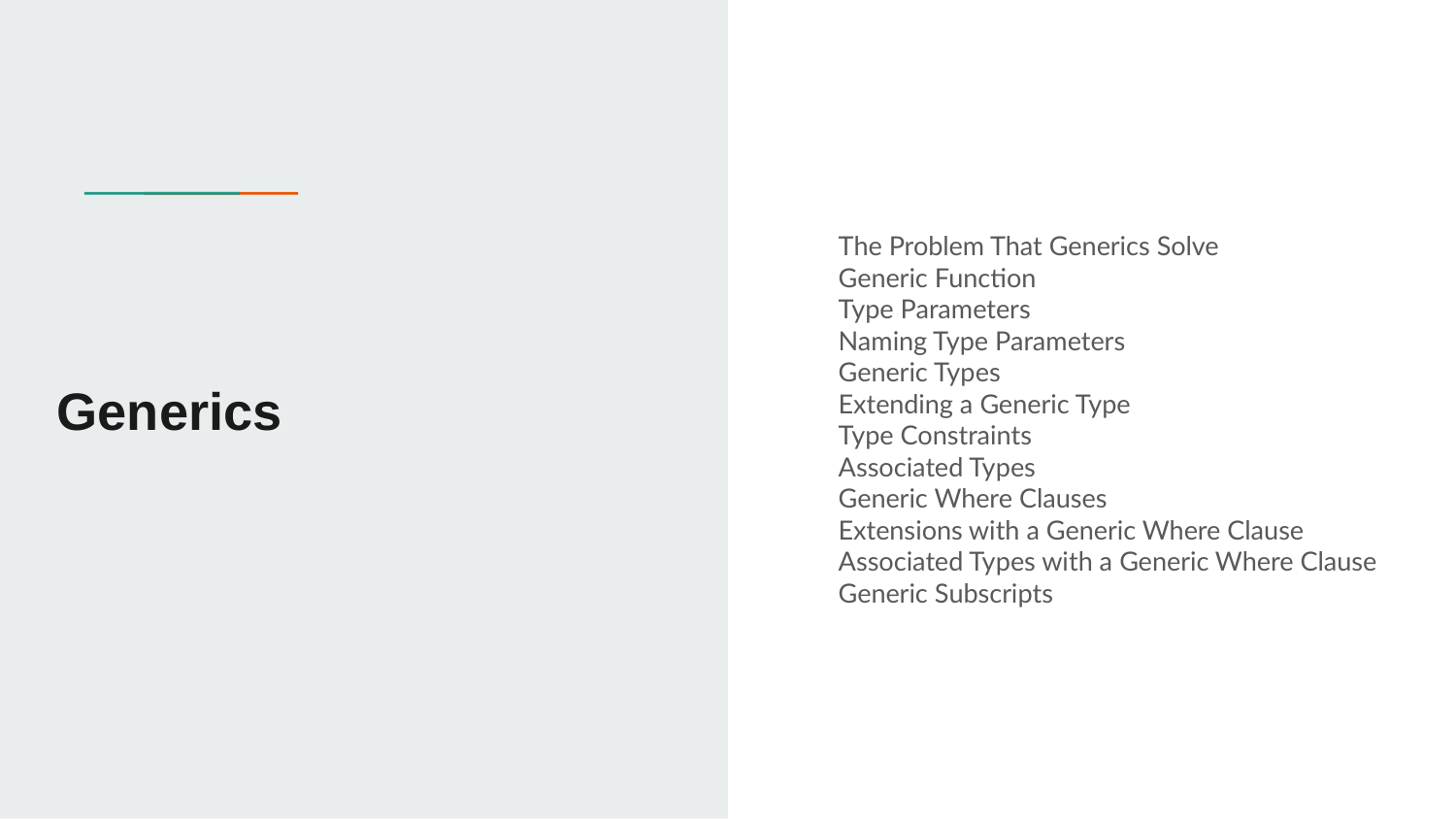

The Problem That Generics Solve
Generic Function
Type Parameters
Naming Type Parameters
Generic Types
Extending a Generic Type
Type Constraints
Associated Types
Generic Where Clauses
Extensions with a Generic Where Clause
Associated Types with a Generic Where Clause
Generic Subscripts

# Generics